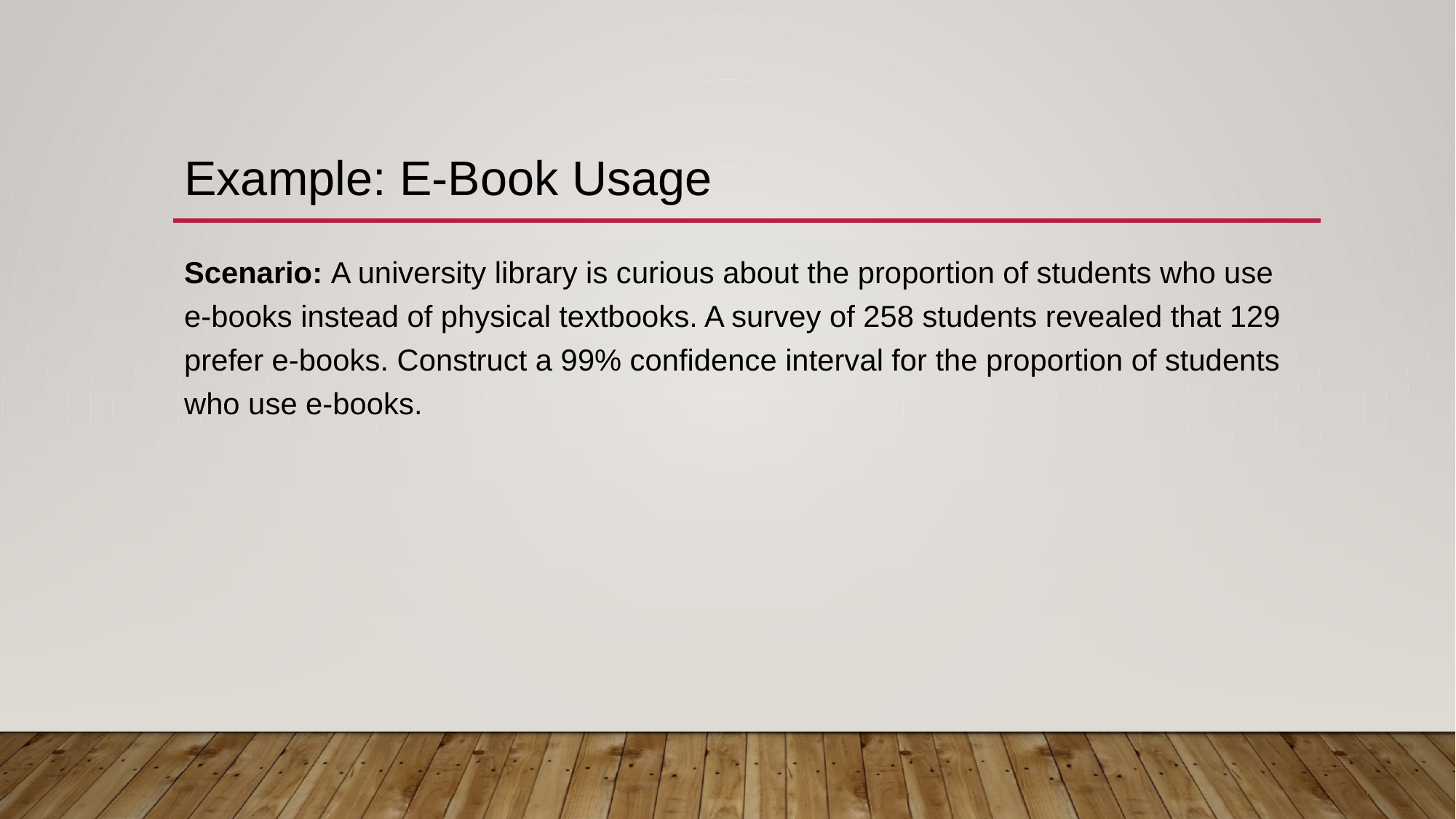

# Example: E-Book Usage
Scenario: A university library is curious about the proportion of students who use e-books instead of physical textbooks. A survey of 258 students revealed that 129 prefer e-books. Construct a 99% confidence interval for the proportion of students who use e-books.